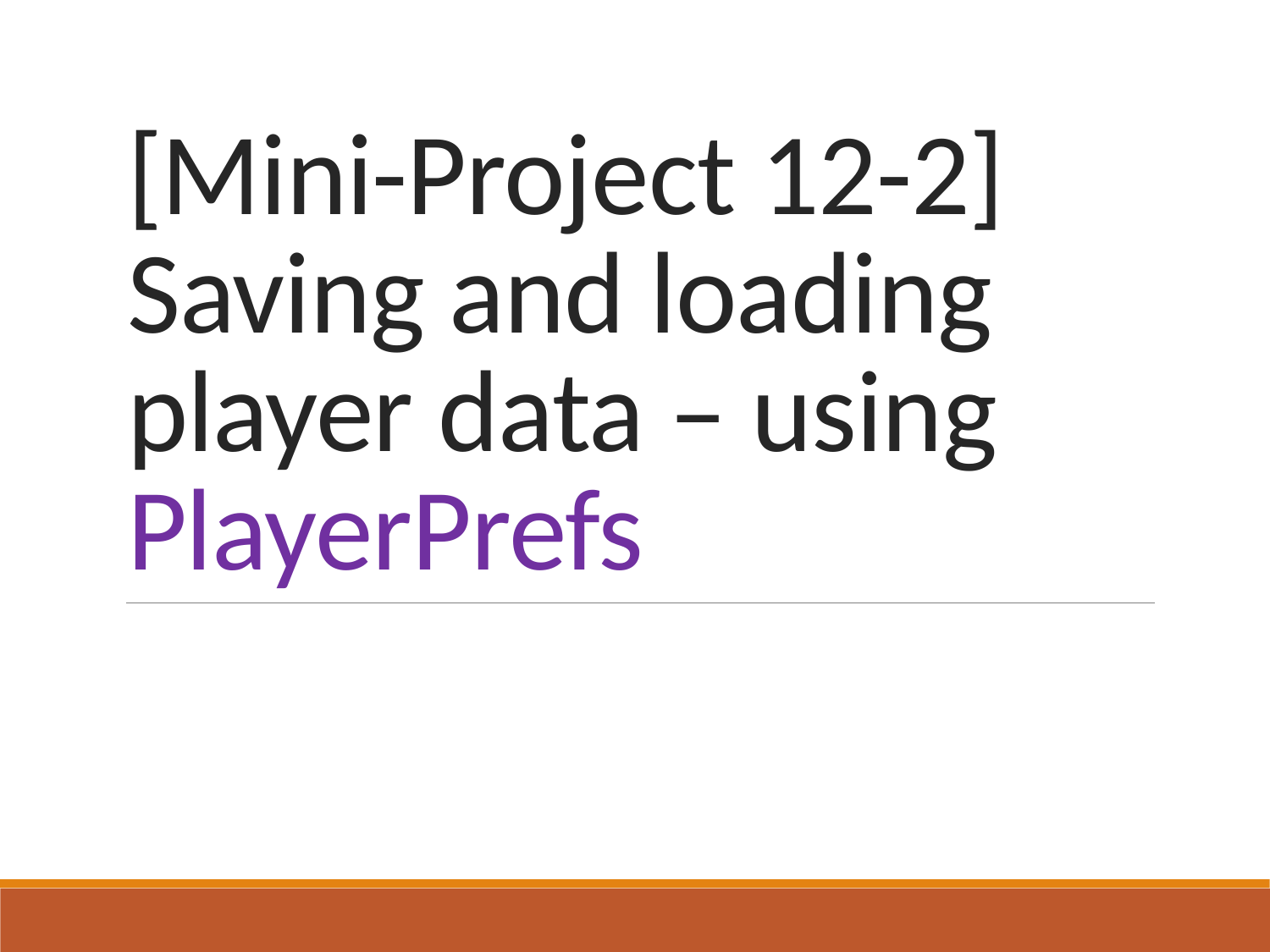

# [Mini-Project 12-2] Saving and loading player data – using PlayerPrefs